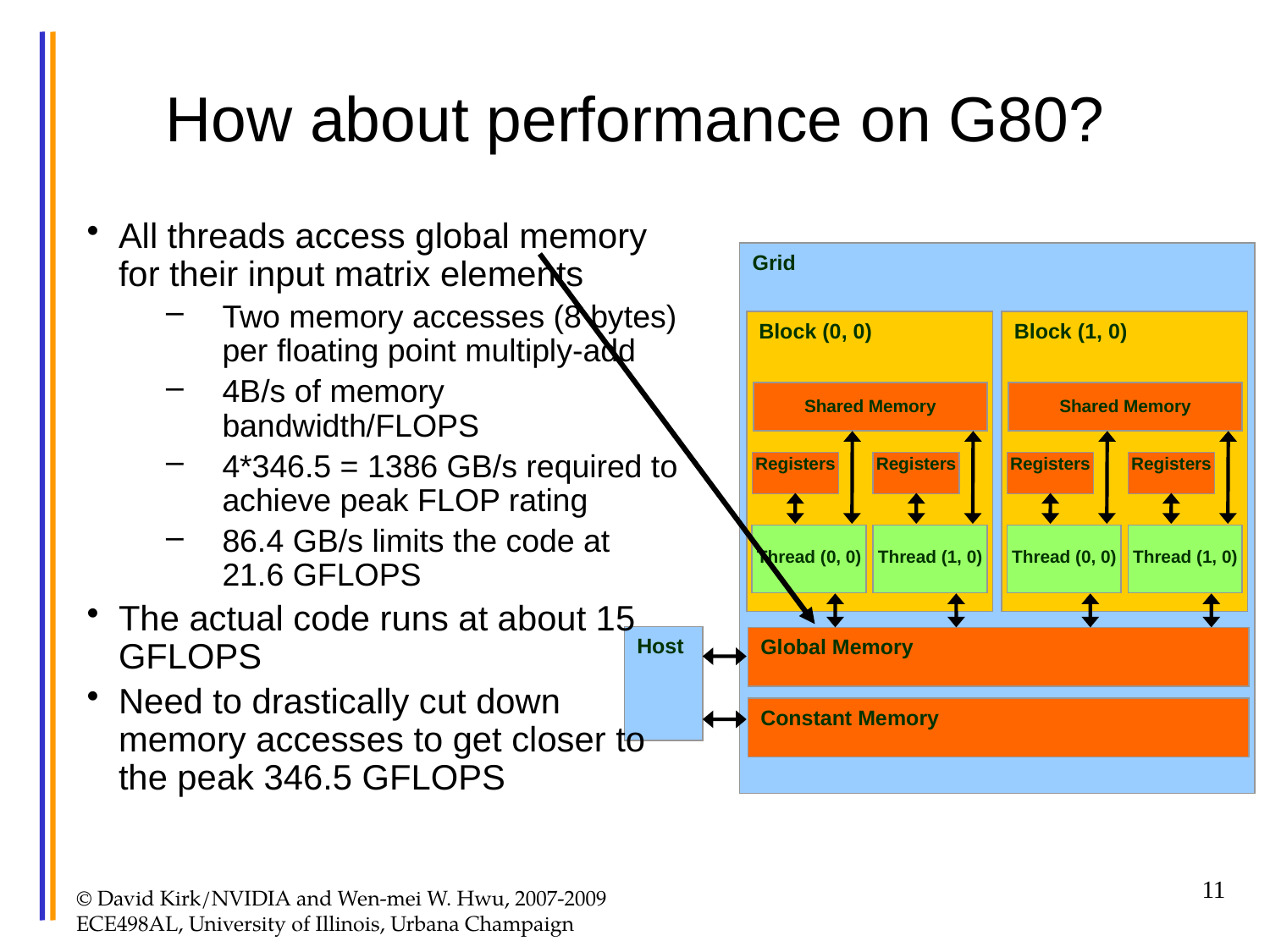

# How about performance on G80?
All threads access global memory for their input matrix elements
Two memory accesses (8 bytes) per floating point multiply-add
4B/s of memory bandwidth/FLOPS
4*346.5 = 1386 GB/s required to achieve peak FLOP rating
86.4 GB/s limits the code at 21.6 GFLOPS
The actual code runs at about 15 GFLOPS
Need to drastically cut down memory accesses to get closer to the peak 346.5 GFLOPS
Grid

Block (0, 0)
Block (1, 0)
Shared Memory
Shared Memory

Registers
Registers
Registers
Registers

Thread (0, 0)
Thread (1, 0)
Thread (0, 0)
Thread (1, 0)

Host
Global Memory

Constant Memory

11
© David Kirk/NVIDIA and Wen-mei W. Hwu, 2007-2009
ECE498AL, University of Illinois, Urbana Champaign